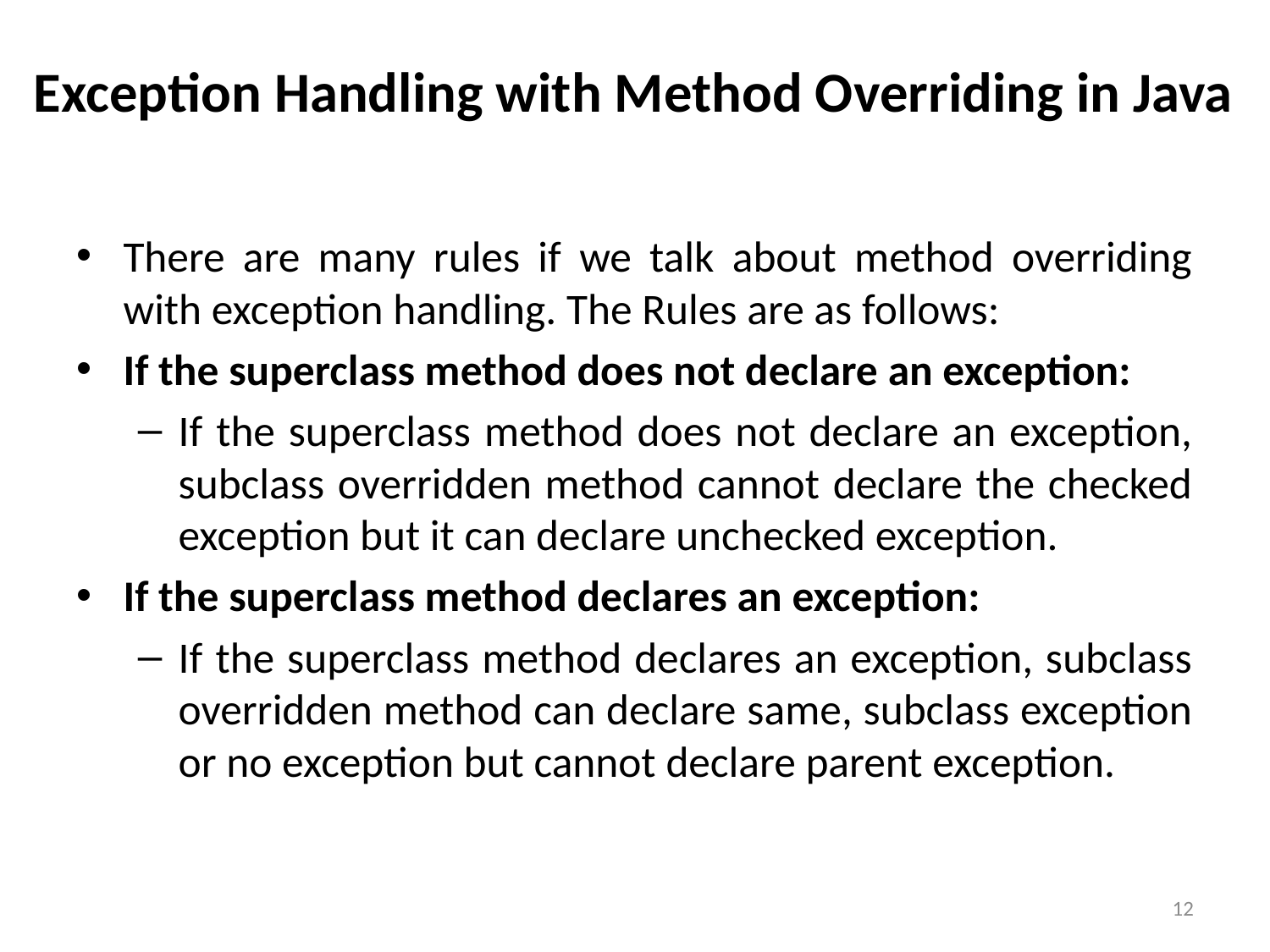

# Exception Handling with Method Overriding in Java
There are many rules if we talk about method overriding with exception handling. The Rules are as follows:
If the superclass method does not declare an exception:
If the superclass method does not declare an exception, subclass overridden method cannot declare the checked exception but it can declare unchecked exception.
If the superclass method declares an exception:
If the superclass method declares an exception, subclass overridden method can declare same, subclass exception or no exception but cannot declare parent exception.

12